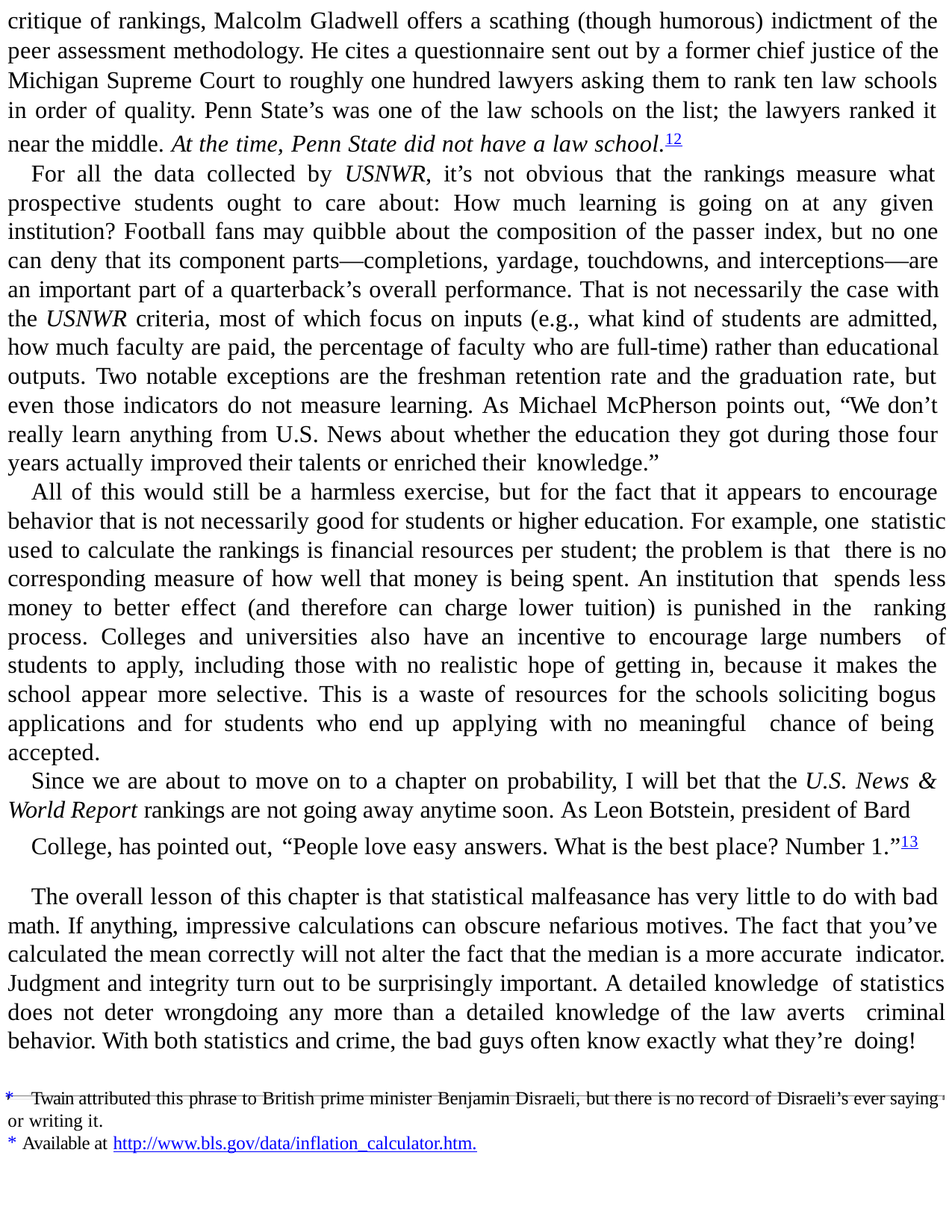

critique of rankings, Malcolm Gladwell offers a scathing (though humorous) indictment of the  peer assessment methodology. He cites a questionnaire sent out by a former chief justice of the  Michigan Supreme Court to roughly one hundred lawyers asking them to rank ten law schools  in order of quality. Penn State’s was one of the law schools on the list; the lawyers ranked it  near the middle. At the time, Penn State did not have a law school.12
For all the data collected by USNWR, it’s not obvious that the rankings measure what  prospective students ought to care about: How much learning is going on at any given  institution? Football fans may quibble about the composition of the passer index, but no one  can deny that its component parts—completions, yardage, touchdowns, and interceptions—are  an important part of a quarterback’s overall performance. That is not necessarily the case with  the USNWR criteria, most of which focus on inputs (e.g., what kind of students are admitted,  how much faculty are paid, the percentage of faculty who are full-time) rather than educational  outputs. Two notable exceptions are the freshman retention rate and the graduation rate, but  even those indicators do not measure learning. As Michael McPherson points out, “We don’t  really learn anything from U.S. News about whether the education they got during those four  years actually improved their talents or enriched their knowledge.”
All of this would still be a harmless exercise, but for the fact that it appears to encourage  behavior that is not necessarily good for students or higher education. For example, one  statistic used to calculate the rankings is financial resources per student; the problem is that  there is no corresponding measure of how well that money is being spent. An institution that  spends less money to better effect (and therefore can charge lower tuition) is punished in the  ranking process. Colleges and universities also have an incentive to encourage large numbers  of students to apply, including those with no realistic hope of getting in, because it makes the  school appear more selective. This is a waste of resources for the schools soliciting bogus  applications and for students who end up applying with no meaningful  chance of being  accepted.
Since we are about to move on to a chapter on probability, I will bet that the U.S. News &  World Report rankings are not going away anytime soon. As Leon Botstein, president of Bard
College, has pointed out, “People love easy answers. What is the best place? Number 1.”13
The overall lesson of this chapter is that statistical malfeasance has very little to do with bad  math. If anything, impressive calculations can obscure nefarious motives. The fact that you’ve  calculated the mean correctly will not alter the fact that the median is a more accurate  indicator. Judgment and integrity turn out to be surprisingly important. A detailed knowledge  of statistics does not deter wrongdoing any more than a detailed knowledge of the law averts  criminal behavior. With both statistics and crime, the bad guys often know exactly what they’re  doing!

Twain attributed this phrase to British prime minister Benjamin Disraeli, but there is no record of Disraeli’s ever saying  or writing it.
Available at http://www.bls.gov/data/inflation_calculator.htm.